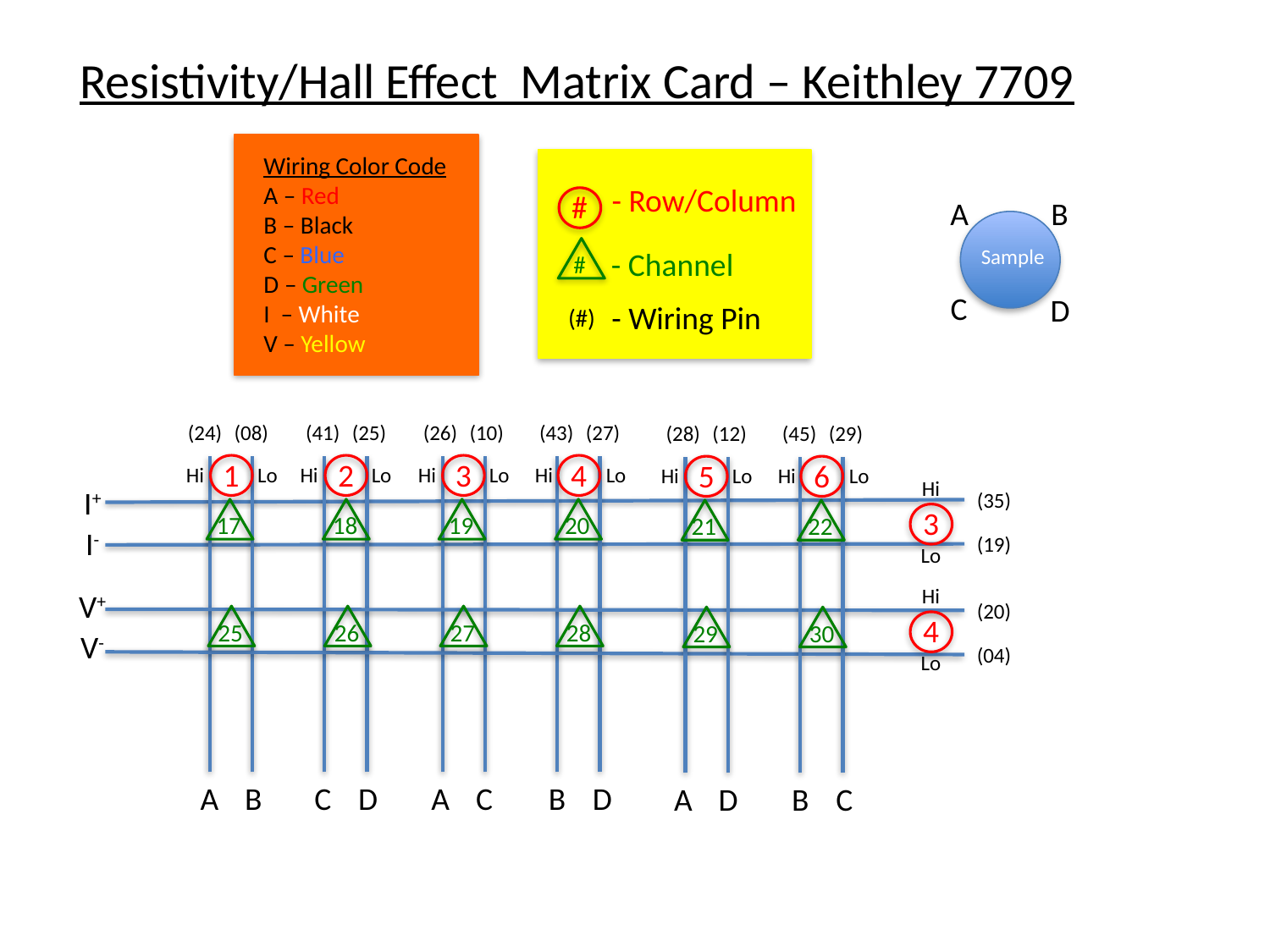

Resistivity/Hall Effect  Matrix Card – Keithley 7709

Wiring Color Code
A – Red
B – Black
C – Blue
D – Green
I  – White
V – Yellow

- Row/Column
#

 #
- Channel
- Wiring Pin
(#)
A
B

Sample
C
D
(24)
(08)
(41)
(25)
(26)
(10)
(43)
(27)
(28)
(12)
(45)
(29)
1

2

3

4

5

6

Hi
Lo
Hi
Lo
Hi
Lo
Hi
Lo
Hi
Lo
Hi
Lo
Hi
I+
(35)
3

17

18

19

20

21

22
I-
(19)
Lo
Hi
V+
(20)
4

25

26

27

28

29

30
V-
(04)
Lo
A
B
C
D
A
C
B
D
A
D
B
C